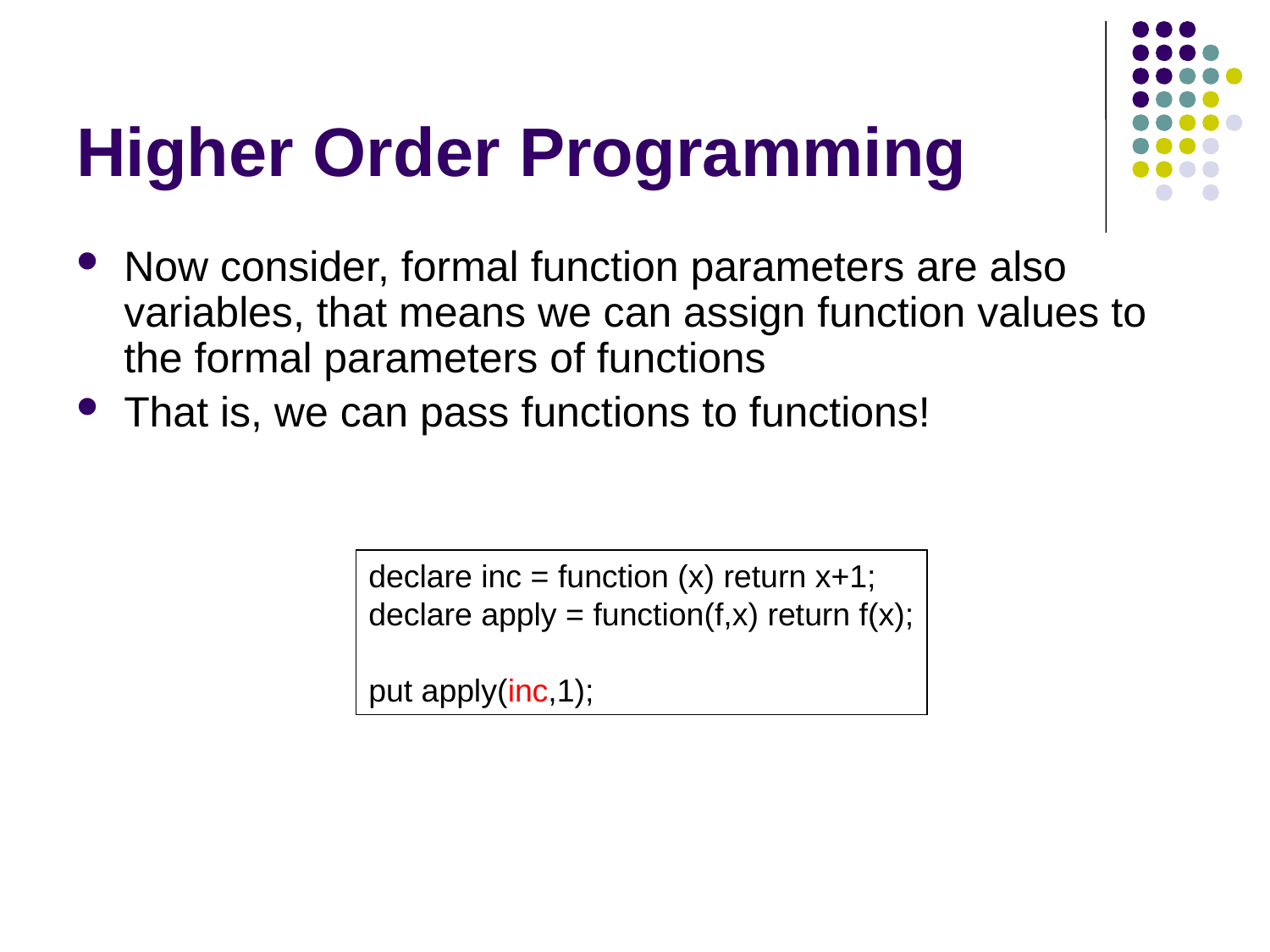

# Higher Order Programming
Now consider, formal function parameters are also variables, that means we can assign function values to the formal parameters of functions
That is, we can pass functions to functions!
declare inc = function (x) return x+1;
declare apply = function(f,x) return f(x);

put apply(inc,1);